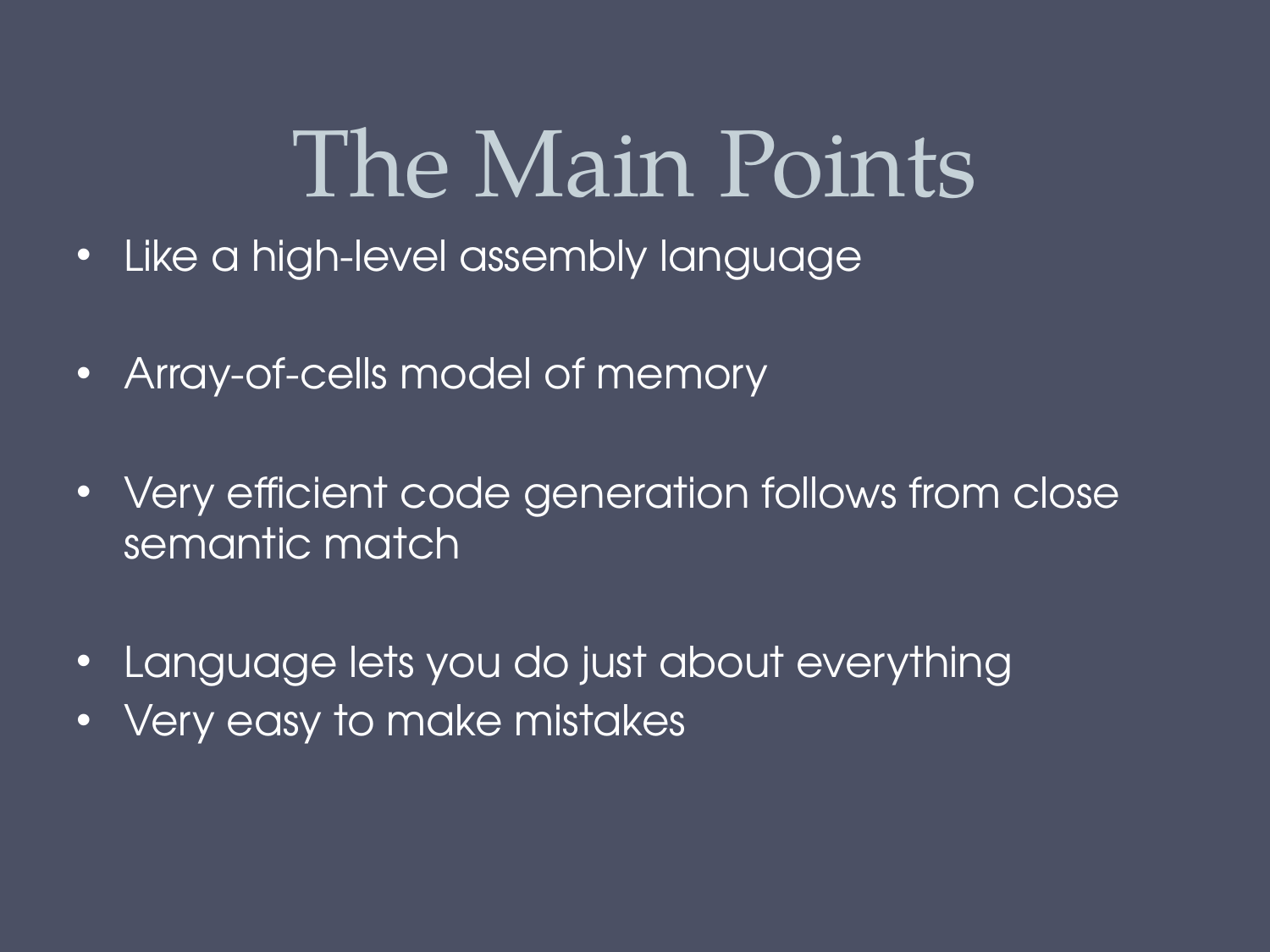

# The Main Points
Like a high-level assembly language

Array-of-cells model of memory

Very efficient code generation follows from close semantic match

Language lets you do just about everything
Very easy to make mistakes